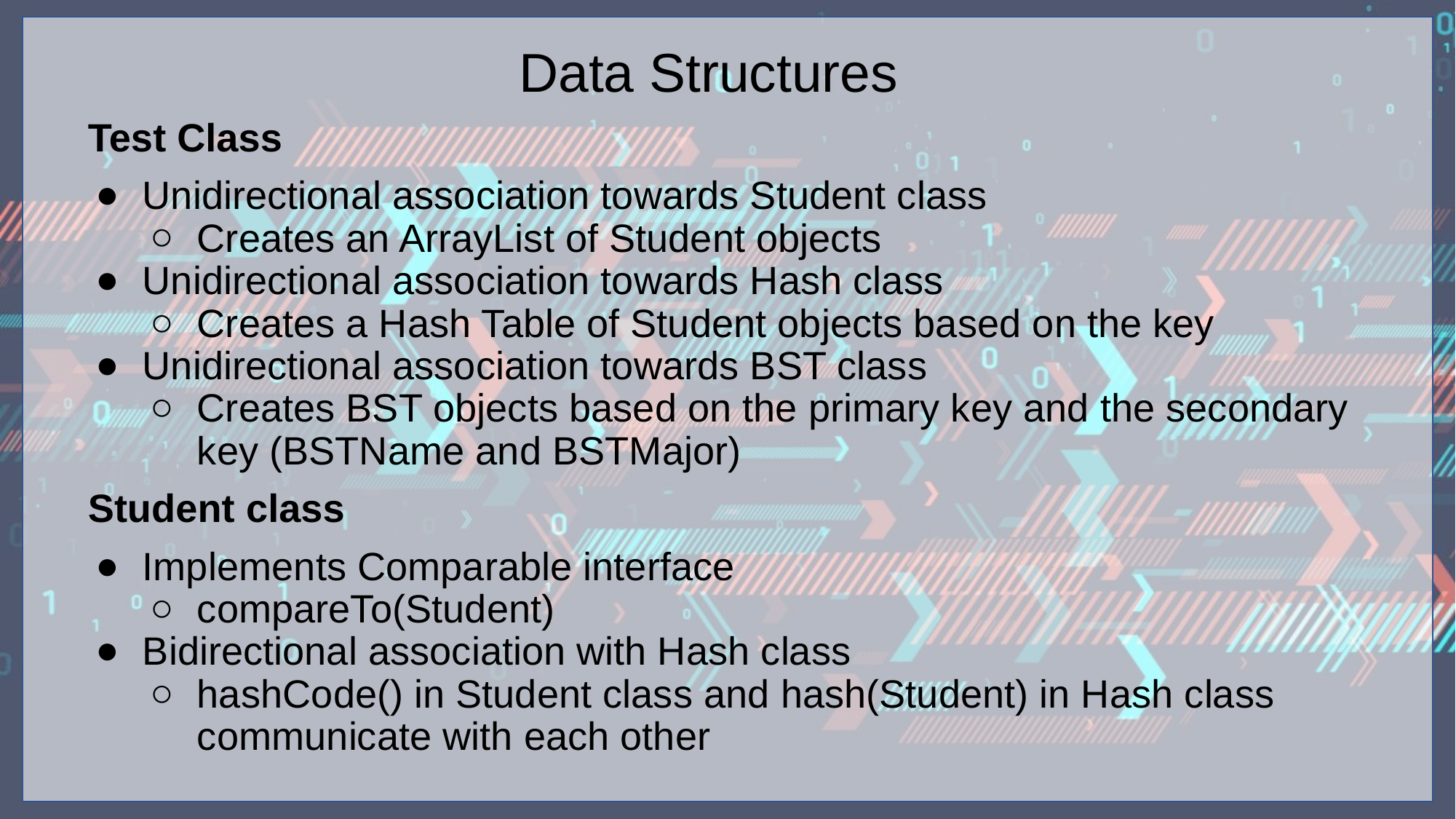

Test Class
Unidirectional association towards Student class
Creates an ArrayList of Student objects
Unidirectional association towards Hash class
Creates a Hash Table of Student objects based on the key
Unidirectional association towards BST class
Creates BST objects based on the primary key and the secondary key (BSTName and BSTMajor)
Student class
Implements Comparable interface
compareTo(Student)
Bidirectional association with Hash class
hashCode() in Student class and hash(Student) in Hash class communicate with each other
Data Structures